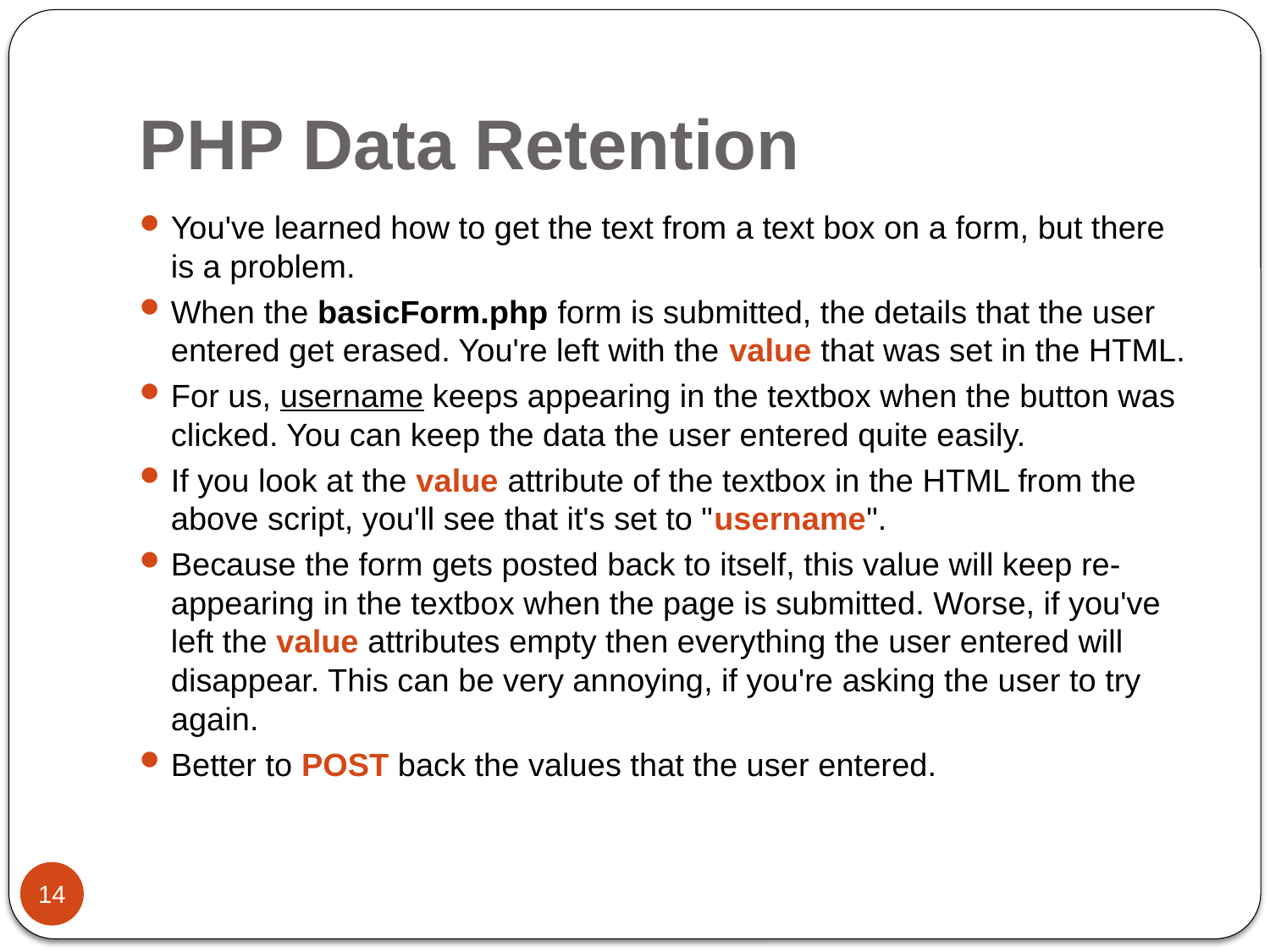

# PHP Data Retention
You've learned how to get the text from a text box on a form, but there is a problem.
When the basicForm.php form is submitted, the details that the user entered get erased. You're left with the value that was set in the HTML.
For us, username keeps appearing in the textbox when the button was clicked. You can keep the data the user entered quite easily.
If you look at the value attribute of the textbox in the HTML from the above script, you'll see that it's set to "username".
Because the form gets posted back to itself, this value will keep re-appearing in the textbox when the page is submitted. Worse, if you've left the value attributes empty then everything the user entered will disappear. This can be very annoying, if you're asking the user to try again.
Better to POST back the values that the user entered.

14